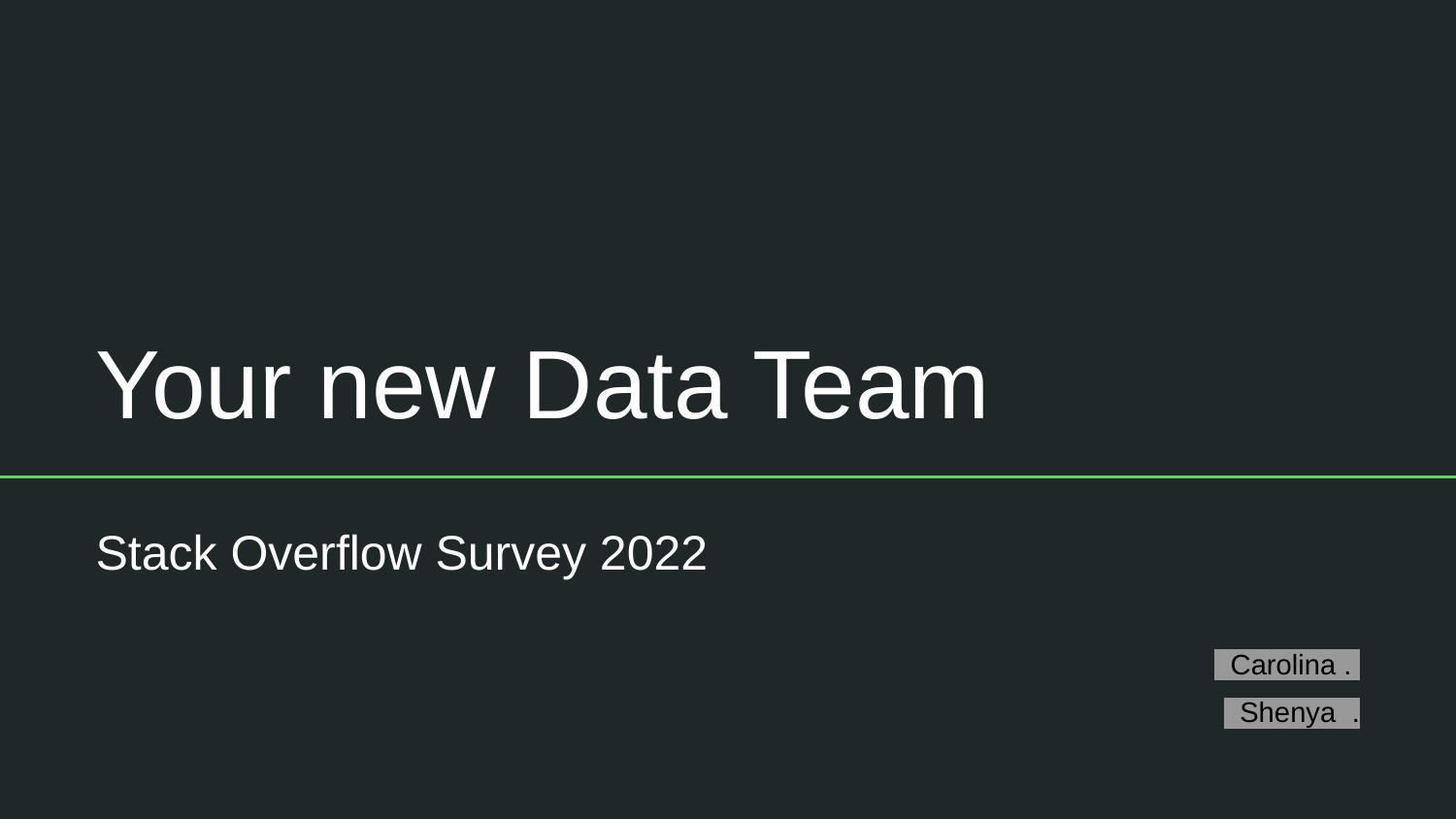

# Your new Data Team
Stack Overflow Survey 2022
  Carolina .
  Shenya  .